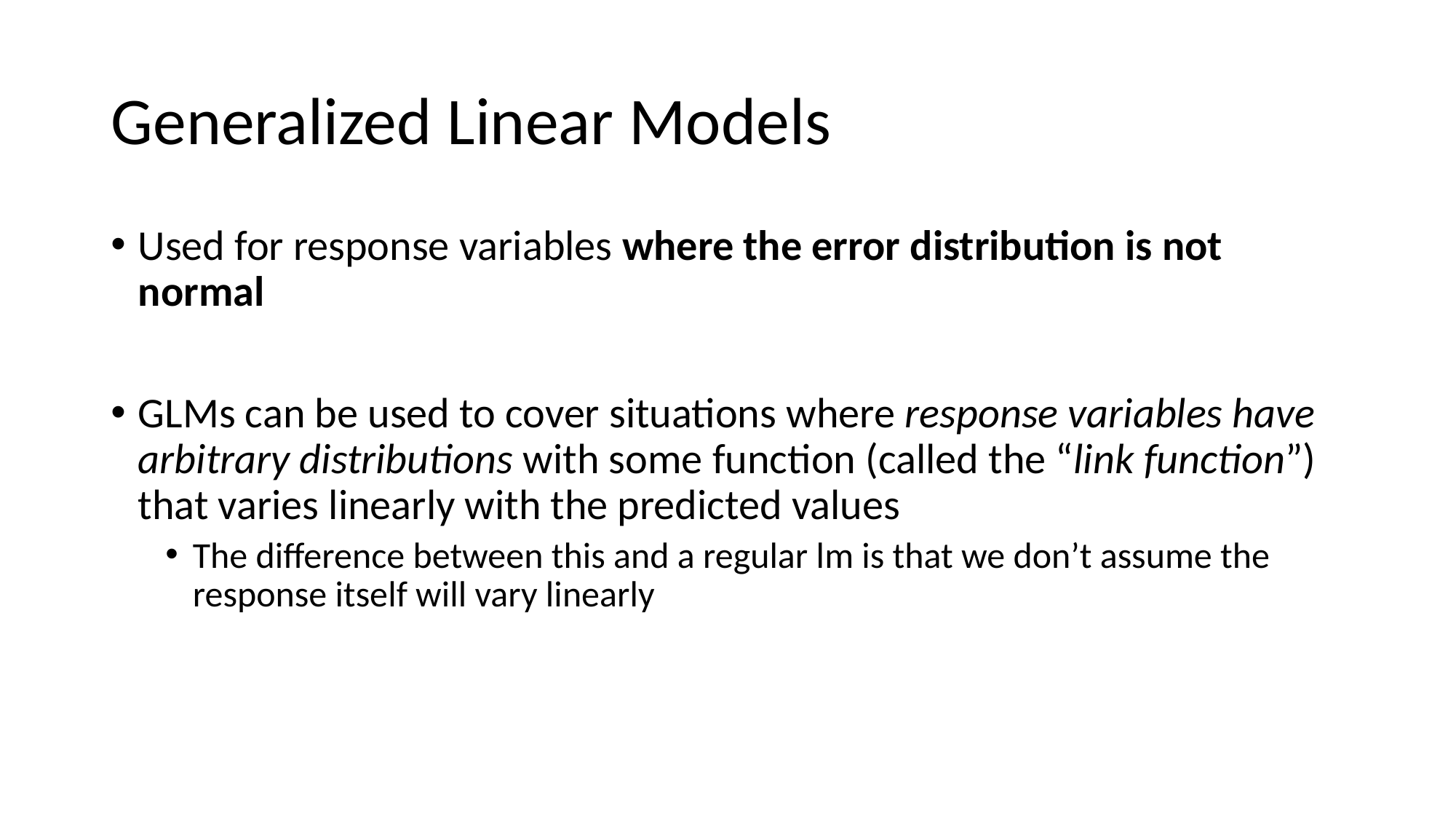

# Generalized Linear Models
Used for response variables where the error distribution is not normal

GLMs can be used to cover situations where response variables have arbitrary distributions with some function (called the “link function”) that varies linearly with the predicted values
The difference between this and a regular lm is that we don’t assume the response itself will vary linearly